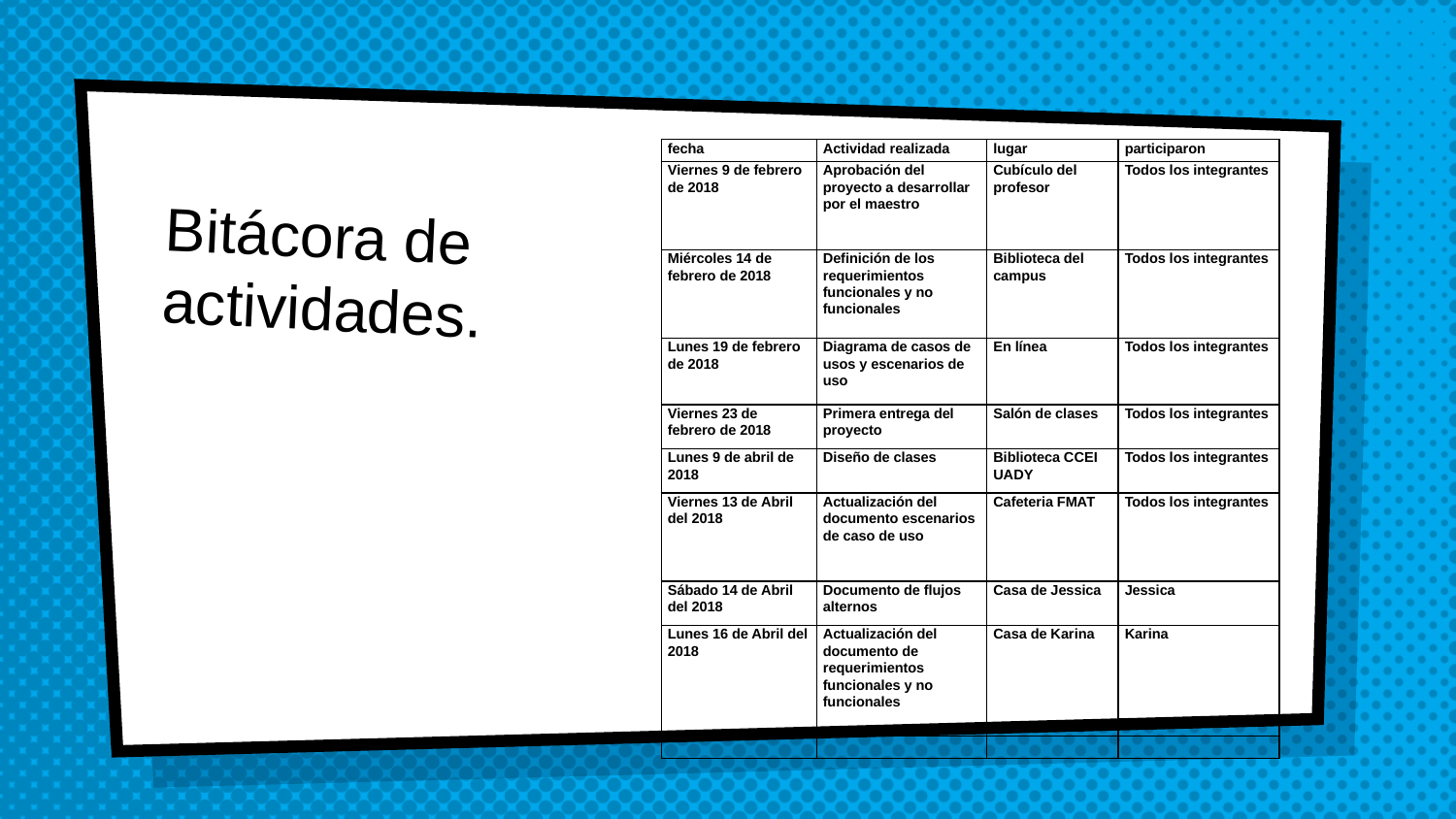

# Bitácora de actividades.
| fecha | Actividad realizada | lugar | participaron |
| --- | --- | --- | --- |
| Viernes 9 de febrero de 2018 | Aprobación del proyecto a desarrollar por el maestro | Cubículo del profesor | Todos los integrantes |
| Miércoles 14 de febrero de 2018 | Definición de los requerimientos funcionales y no funcionales | Biblioteca del campus | Todos los integrantes |
| Lunes 19 de febrero de 2018 | Diagrama de casos de usos y escenarios de uso | En línea | Todos los integrantes |
| Viernes 23 de febrero de 2018 | Primera entrega del proyecto | Salón de clases | Todos los integrantes |
| Lunes 9 de abril de 2018 | Diseño de clases | Biblioteca CCEI UADY | Todos los integrantes |
| Viernes 13 de Abril del 2018 | Actualización del documento escenarios de caso de uso | Cafeteria FMAT | Todos los integrantes |
| Sábado 14 de Abril del 2018 | Documento de flujos alternos | Casa de Jessica | Jessica |
| Lunes 16 de Abril del 2018 | Actualización del documento de requerimientos funcionales y no funcionales | Casa de Karina | Karina |
|  |  |  |  |